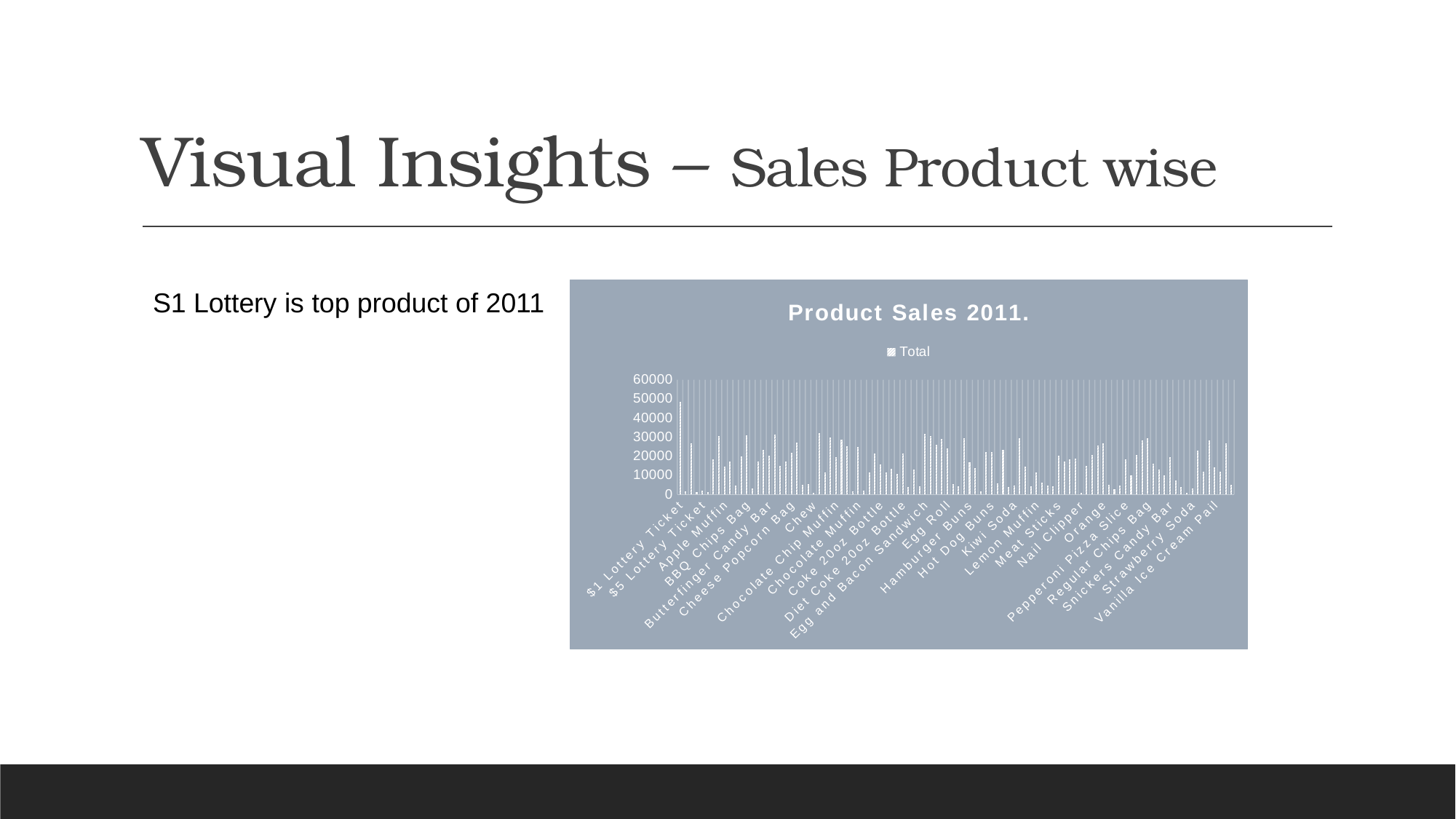

# Visual Insights – Sales Product wise

S1 Lottery is top product of 2011

### Chart: Product Sales 2011.

| Category |  |
|---|---|
| $1 Lottery Ticket | 48238.0 |
| $10 Lottery Ticket | 1578.0 |
| $2 Lottery Ticket | 26807.0 |
| $20 Lottery Ticket | 1072.0 |
| $5 Lottery Ticket | 1782.0 |
| Allergy Pills | 1094.0 |
| Apple | 18149.0 |
| Apple Cookie | 30678.0 |
| Apple Muffin | 14521.0 |
| Baconburger | 16968.0 |
| Bagged Ice | 4561.0 |
| Banana | 19726.0 |
| BBQ Chips Bag | 31065.0 |
| Bottled Propane | 3007.0 |
| Bottled Water | 17320.0 |
| Bread Loaf | 23326.0 |
| Butterfinger Candy Bar | 20093.0 |
| Cappacino | 31417.0 |
| Cheese Bread | 14717.0 |
| Cheese Pizza Slice | 17039.0 |
| Cheese Popcorn Bag | 21545.0 |
| Cheeseburger | 27005.0 |
| Cherry Gatorade | 5064.0 |
| Cherry Soda | 5381.0 |
| Chew | 751.0 |
| Chicken Soup | 31887.0 |
| Chili | 11618.0 |
| Chocolate Chip Cookie | 29653.0 |
| Chocolate Chip Muffin | 19577.0 |
| Chocolate Cookie | 28663.0 |
| Chocolate Ice Cream Pail | 25115.0 |
| Chocolate Milk | 1631.0 |
| Chocolate Muffin | 24962.0 |
| Cigar | 2105.0 |
| Cigarettes | 11253.0 |
| Coffee | 21263.0 |
| Coke 20oz Bottle | 15684.0 |
| Cold Tea | 11388.0 |
| Cookies and Cream Ice Cream Pail | 13159.0 |
| Crossaint | 10519.0 |
| Diet Coke 20oz Bottle | 21384.0 |
| Diet Energy Drink | 3880.0 |
| Diet Pepsi 20oz Bottle | 12834.0 |
| Diet Sprite 20oz Bottle | 4282.0 |
| Egg and Bacon Sandwich | 31723.0 |
| Egg and Cheese Sandwich | 30643.0 |
| Egg and Ham Sandwich | 25887.0 |
| Egg and Sausage Sandwich | 28922.0 |
| Egg Roll | 24080.0 |
| Grape Gatorade | 5381.0 |
| Grape Soda | 4117.0 |
| Hamburger | 29471.0 |
| Hamburger Buns | 16673.0 |
| Hashbrowns | 13745.0 |
| Headache Pills | 1413.0 |
| Hot Dog | 21964.0 |
| Hot Dog Buns | 22250.0 |
| Hot Tea | 5861.0 |
| Kit Kat Candy Bar | 23402.0 |
| Kiwi Gatorade | 3799.0 |
| Kiwi Soda | 4749.0 |
| Lemon | 29322.0 |
| Lemon Cookie | 14313.0 |
| Lemon Gatorade | 4117.0 |
| Lemon Muffin | 11256.0 |
| Lemon Soda | 6016.0 |
| Lime Gatorade | 4431.0 |
| Lime Soda | 4117.0 |
| Meat Sticks | 20211.0 |
| Milky Way Candy Bar | 17059.0 |
| Mint Ice Cream Pail | 18310.0 |
| Mocha | 18545.0 |
| Nail Clipper | 591.0 |
| Newspaper | 14728.0 |
| Onion | 20723.0 |
| Onionburger | 25706.0 |
| Orange | 26508.0 |
| Orange Gatorade | 5064.0 |
| Orange Juice | 2607.0 |
| Orange Soda | 4431.0 |
| Pepperoni Pizza Slice | 18343.0 |
| Pepsi 20oz Bottle | 9981.0 |
| Plain Popcorn Bag | 20641.0 |
| Potato | 28192.0 |
| Regular Chips Bag | 29427.0 |
| Regular Energy Drink | 16134.0 |
| Sausage Pizza Slice | 13128.0 |
| Sherbet Ice Cream Pail | 9996.0 |
| Snickers Candy Bar | 19260.0 |
| Sprite 20oz Bottle | 7132.0 |
| Strawberry Gatorade | 3799.0 |
| Strawberry Milk | 656.0 |
| Strawberry Soda | 3166.0 |
| String Cheese | 23020.0 |
| Summer Sausage | 11968.0 |
| Tomato Soup | 28161.0 |
| Vanilla Ice Cream Pail | 14146.0 |
| Vegetable Soup | 11737.0 |
| Whatchamacallit Candy Bar | 26825.0 |
| White Milk | 4883.0 |